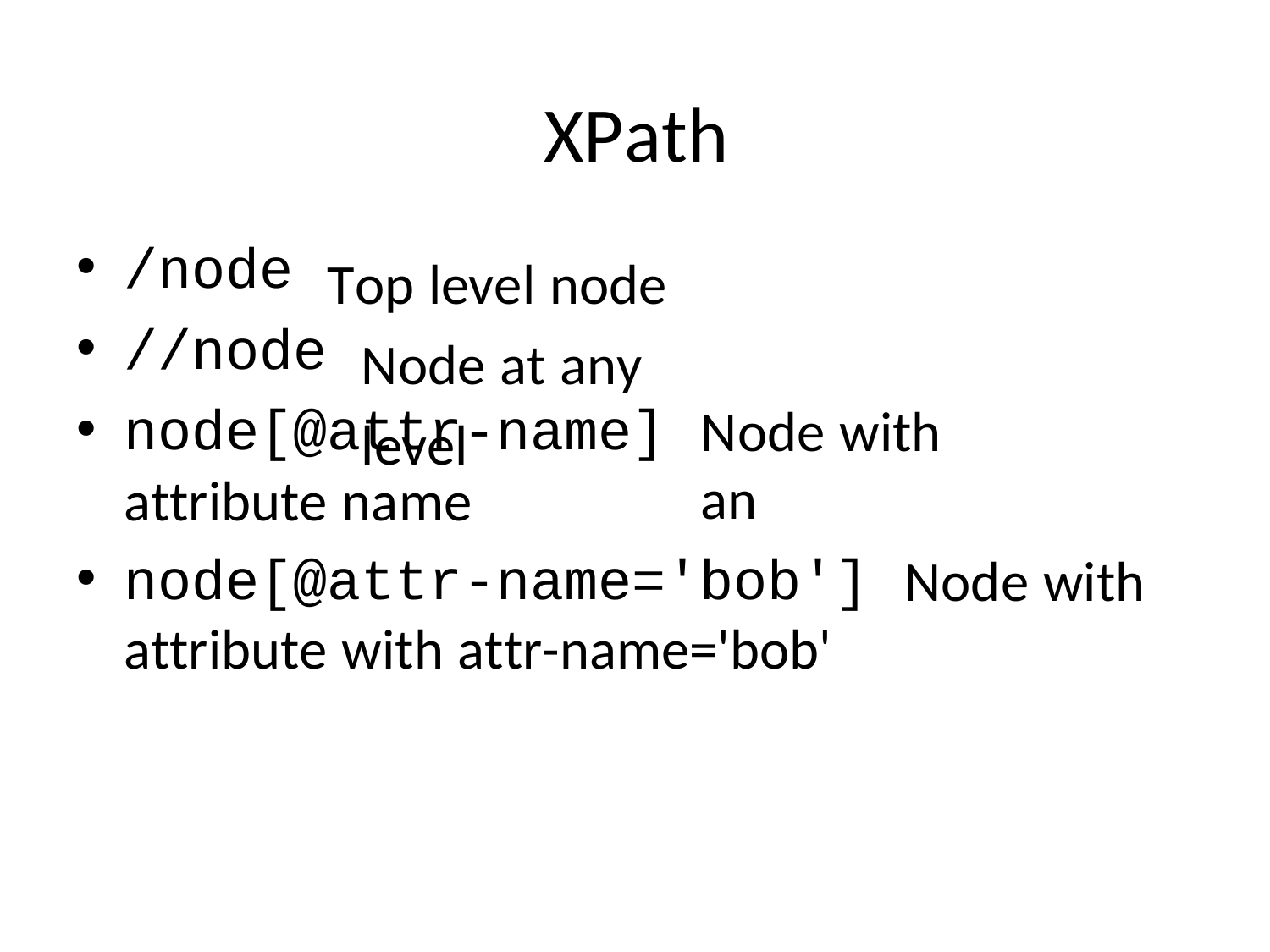

# XPath
/node
Top level node Node at any level
//node
node[@attr-name]
attribute name
node[@attr-name='bob']
attribute with attr-name='bob'
Node with an
Node with